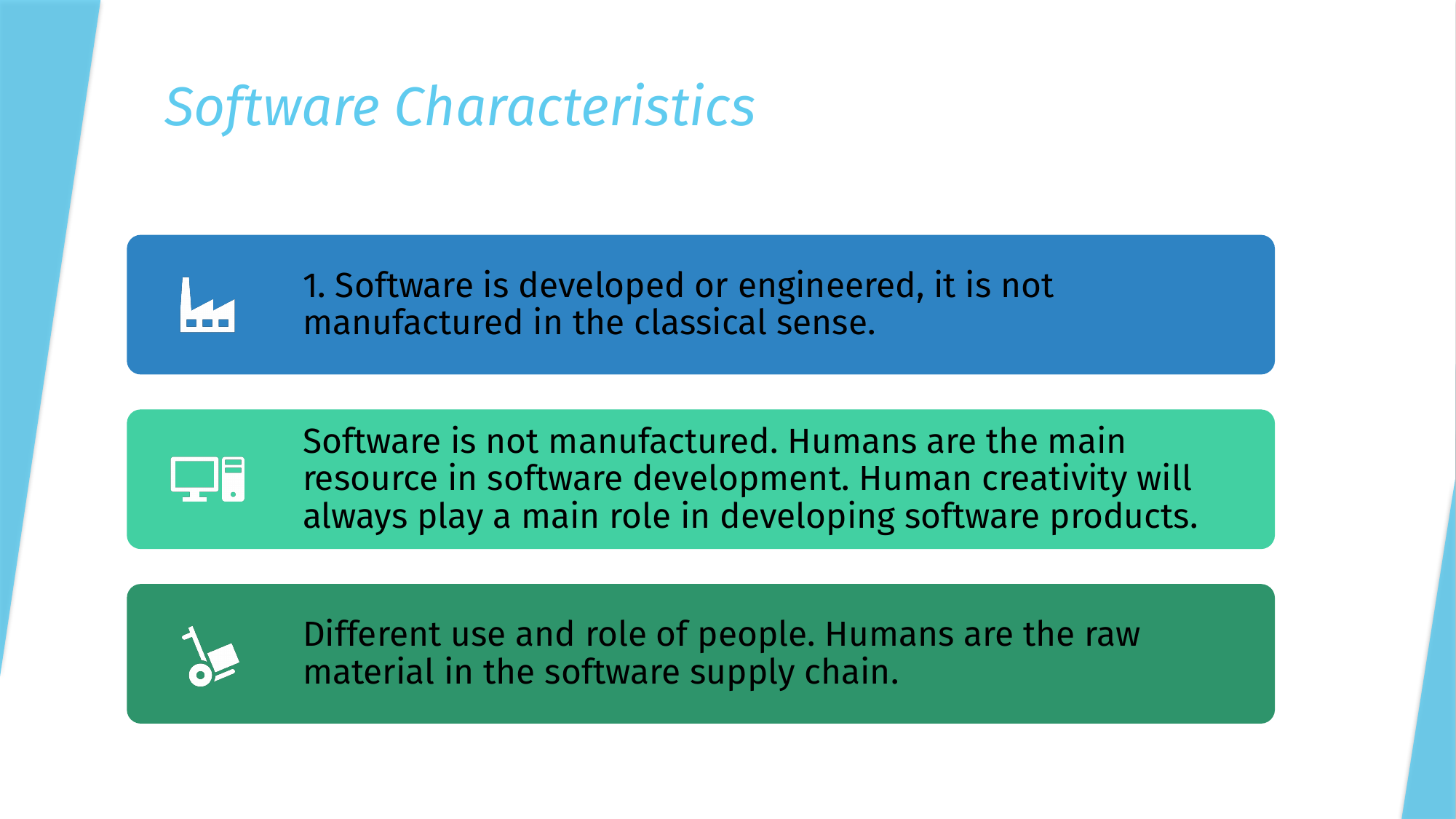

# Software Characteristics
1. Software is developed or engineered, it is not manufactured in the classical sense.
Software is not manufactured. Humans are the main resource in software development. Human creativity will always play a main role in developing software products.
Different use and role of people. Humans are the raw material in the software supply chain.